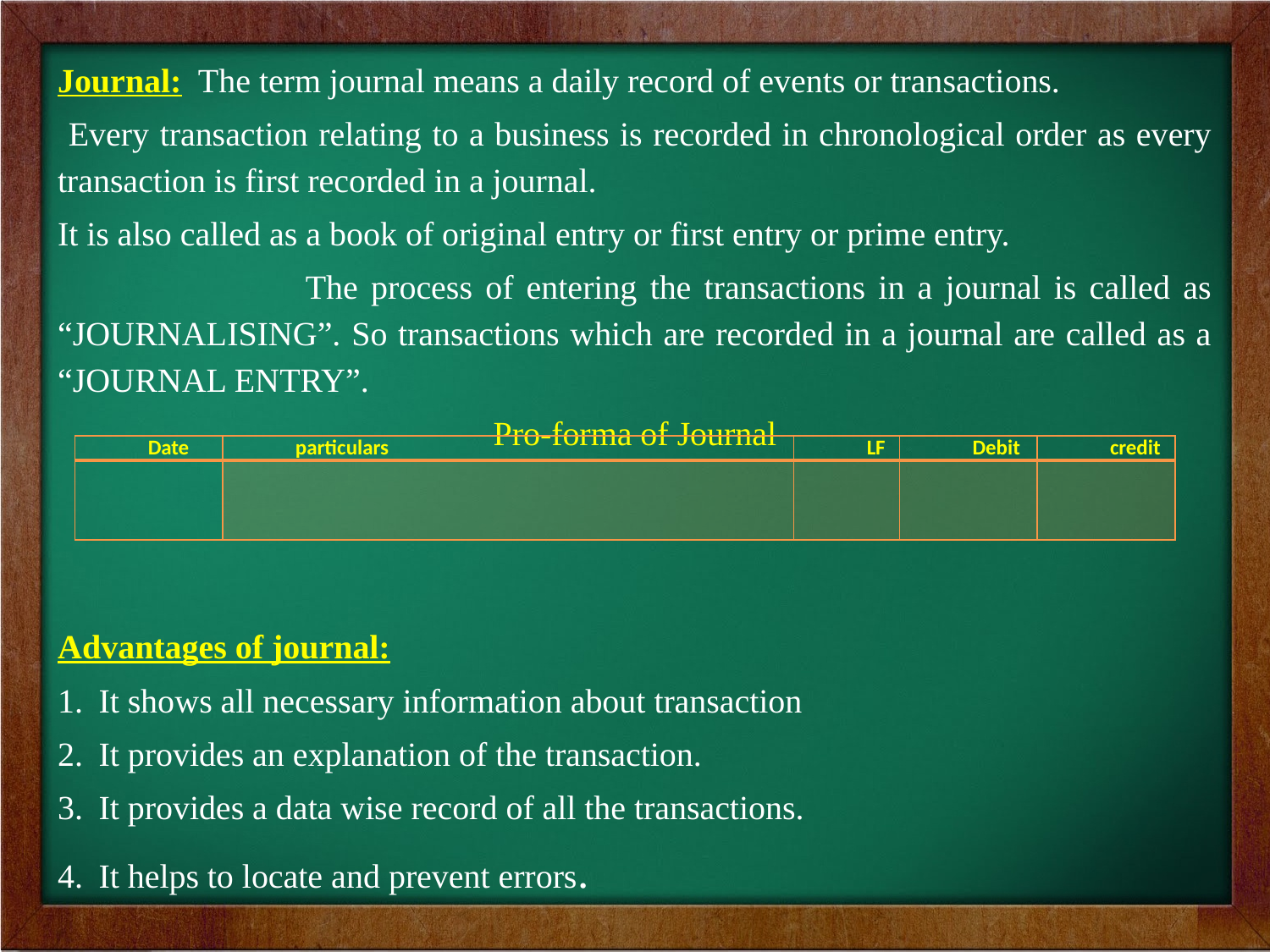

Journal:  The term journal means a daily record of events or transactions.
 Every transaction relating to a business is recorded in chronological order as every transaction is first recorded in a journal.
It is also called as a book of original entry or first entry or prime entry.
                   The process of entering the transactions in a journal is called as “JOURNALISING”. So transactions which are recorded in a journal are called as a “JOURNAL ENTRY”.
Pro-forma of Journal

Advantages of journal:
It shows all necessary information about transaction
It provides an explanation of the transaction.
It provides a data wise record of all the transactions.
It helps to locate and prevent errors.

| Date | particulars | LF | Debit | credit |
| --- | --- | --- | --- | --- |
|  |  |  |  |  |